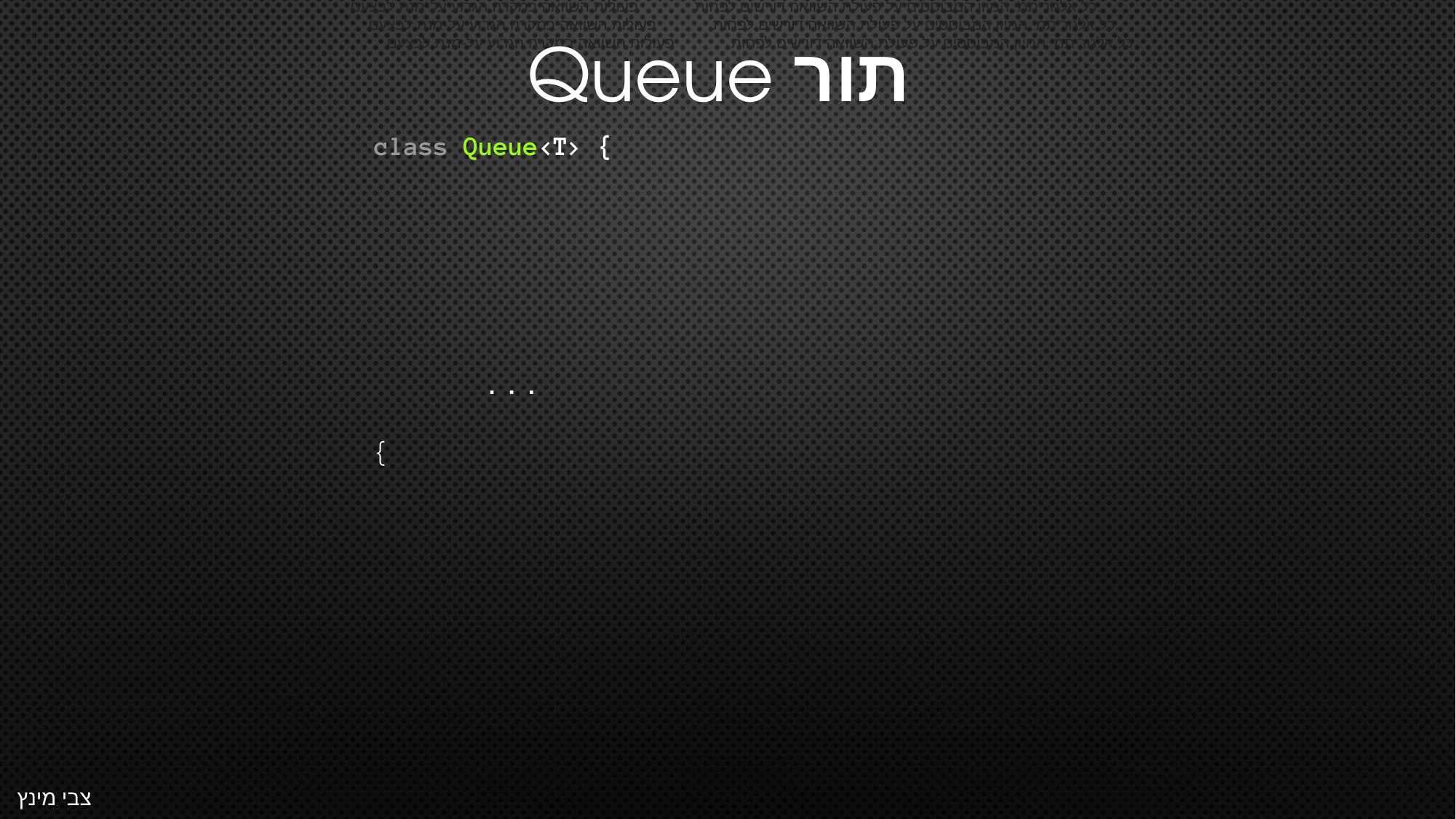

כל אלגוריתמי המיון המבוססים על פעולת השוואה דורשים לפחות         פעולות השוואה במקרה הגרוע על-מנת לבצעם.

כל אלגוריתמי המיון המבוססים על פעולת השוואה דורשים לפחות         פעולות השוואה במקרה הגרוע על-מנת לבצעם.

תור Queue
כל אלגוריתמי המיון המבוססים על פעולת השוואה דורשים לפחות         פעולות השוואה במקרה הגרוע על-מנת לבצעם.
class Queue<T> {

	...

{
צבי מינץ